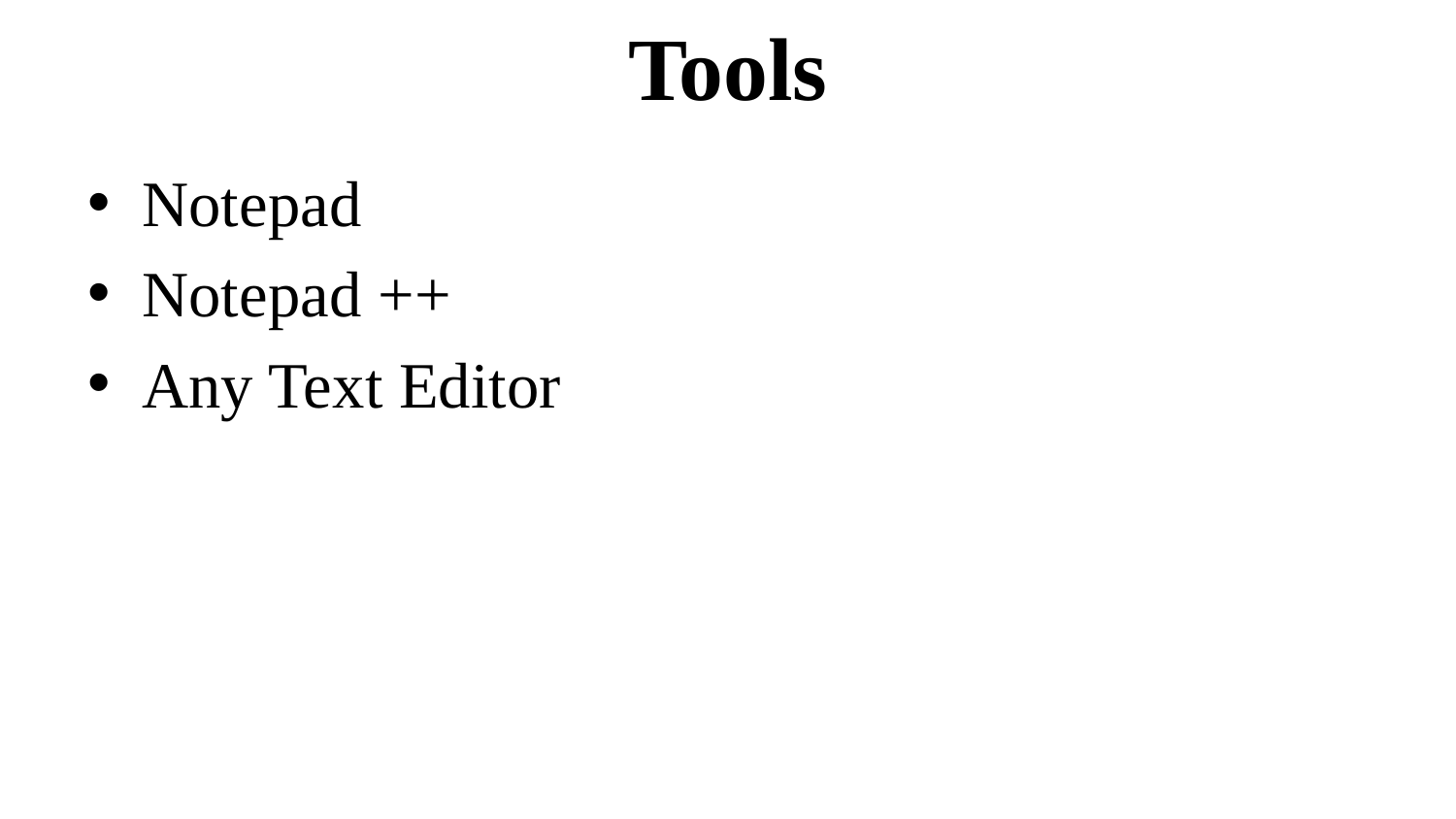

# Tools
Notepad
Notepad ++
Any Text Editor